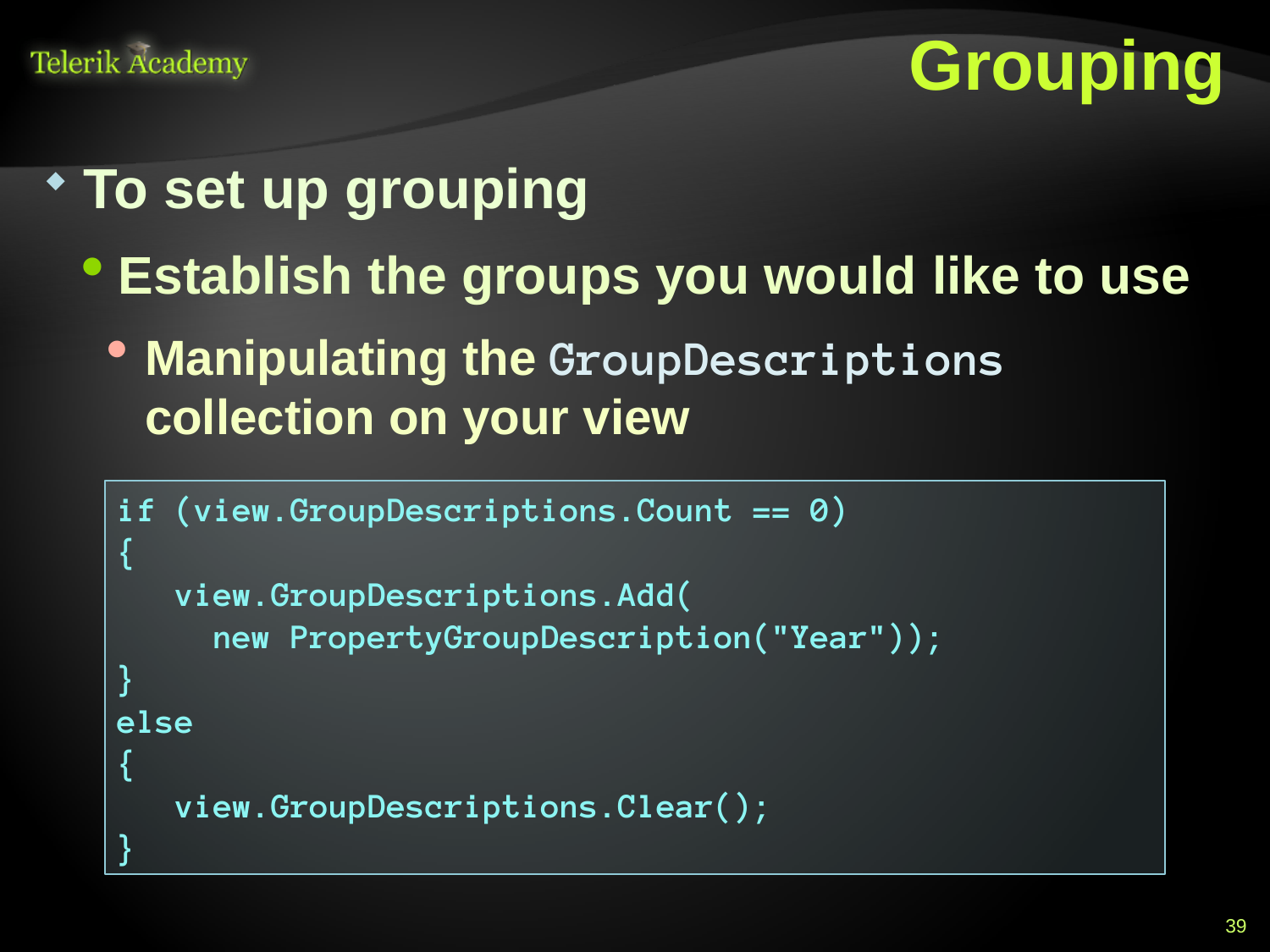

# Grouping
To set up grouping
Establish the groups you would like to use
Manipulating the GroupDescriptions collection on your view
if (view.GroupDescriptions.Count == 0)
{
   view.GroupDescriptions.Add(
     new PropertyGroupDescription("Year"));
}
else
{
   view.GroupDescriptions.Clear();
}
39